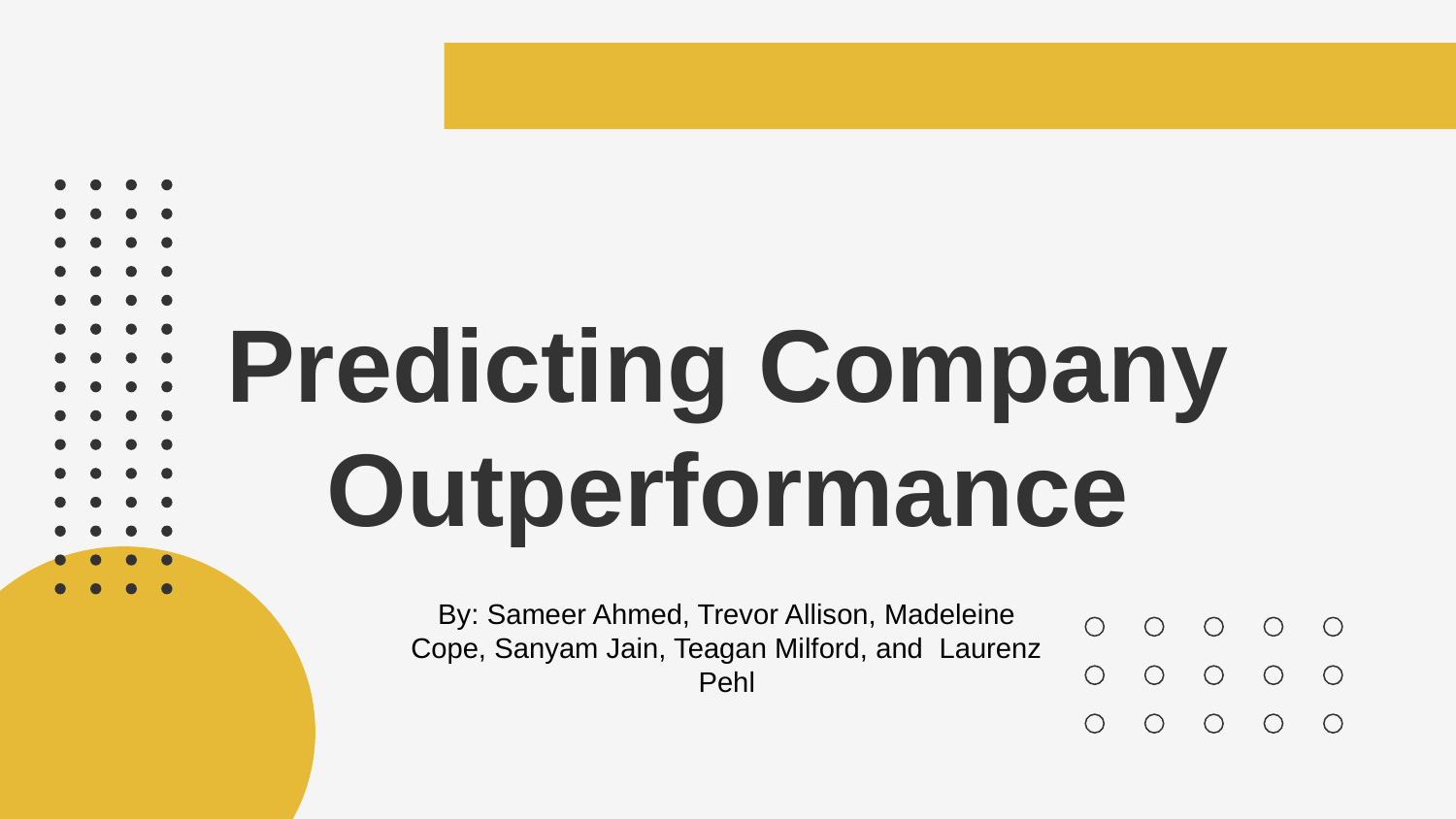

# Predicting Company Outperformance

By: Sameer Ahmed, Trevor Allison, Madeleine Cope, Sanyam Jain, Teagan Milford, and  Laurenz Pehl